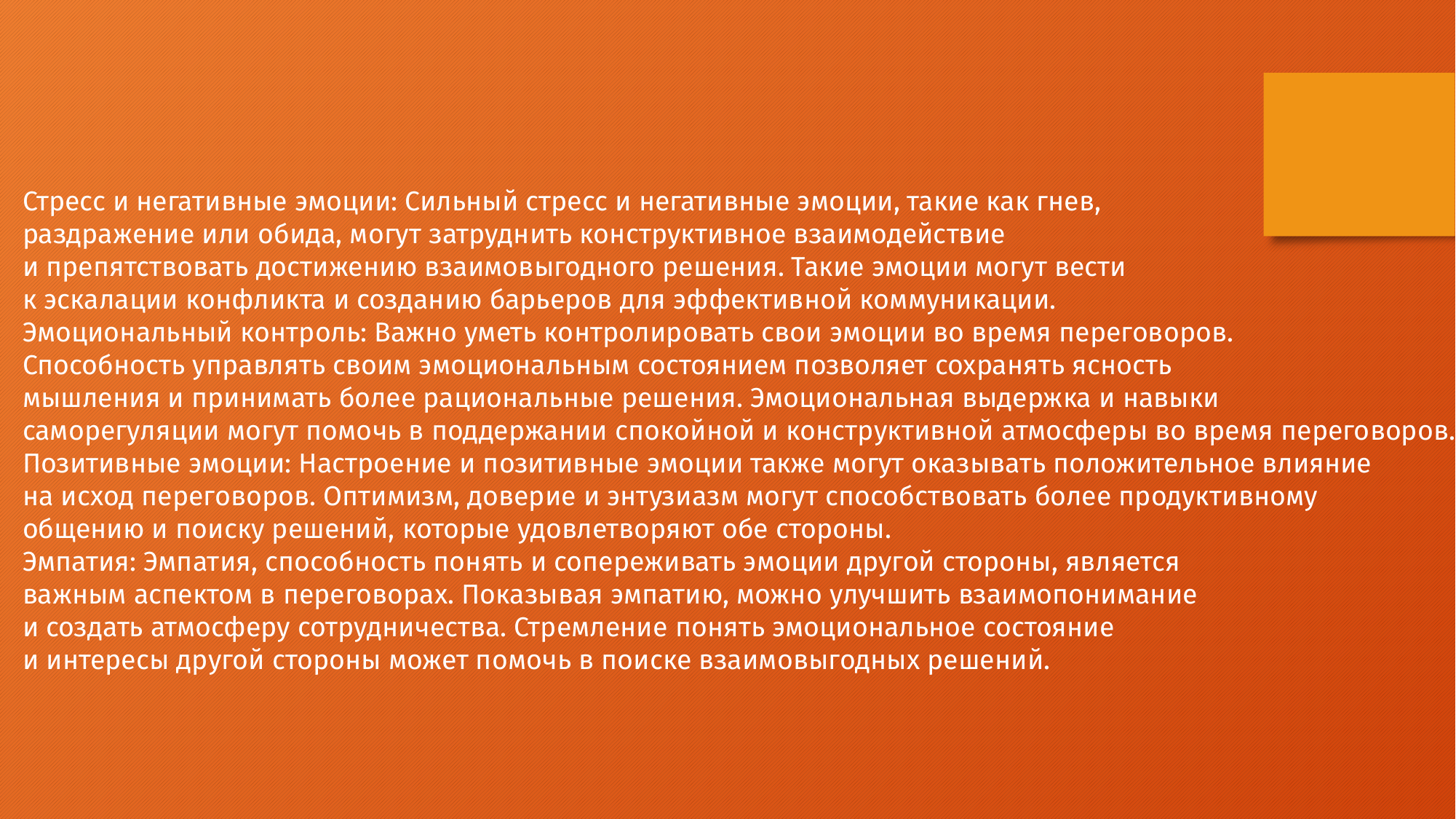

Стресс и негативные эмоции: Сильный стресс и негативные эмоции, такие как гнев,
раздражение или обида, могут затруднить конструктивное взаимодействие
и препятствовать достижению взаимовыгодного решения. Такие эмоции могут вести
к эскалации конфликта и созданию барьеров для эффективной коммуникации.
Эмоциональный контроль: Важно уметь контролировать свои эмоции во время переговоров.
Способность управлять своим эмоциональным состоянием позволяет сохранять ясность
мышления и принимать более рациональные решения. Эмоциональная выдержка и навыки
саморегуляции могут помочь в поддержании спокойной и конструктивной атмосферы во время переговоров.
Позитивные эмоции: Настроение и позитивные эмоции также могут оказывать положительное влияние
на исход переговоров. Оптимизм, доверие и энтузиазм могут способствовать более продуктивному
общению и поиску решений, которые удовлетворяют обе стороны.
Эмпатия: Эмпатия, способность понять и сопереживать эмоции другой стороны, является
важным аспектом в переговорах. Показывая эмпатию, можно улучшить взаимопонимание
и создать атмосферу сотрудничества. Стремление понять эмоциональное состояние
и интересы другой стороны может помочь в поиске взаимовыгодных решений.